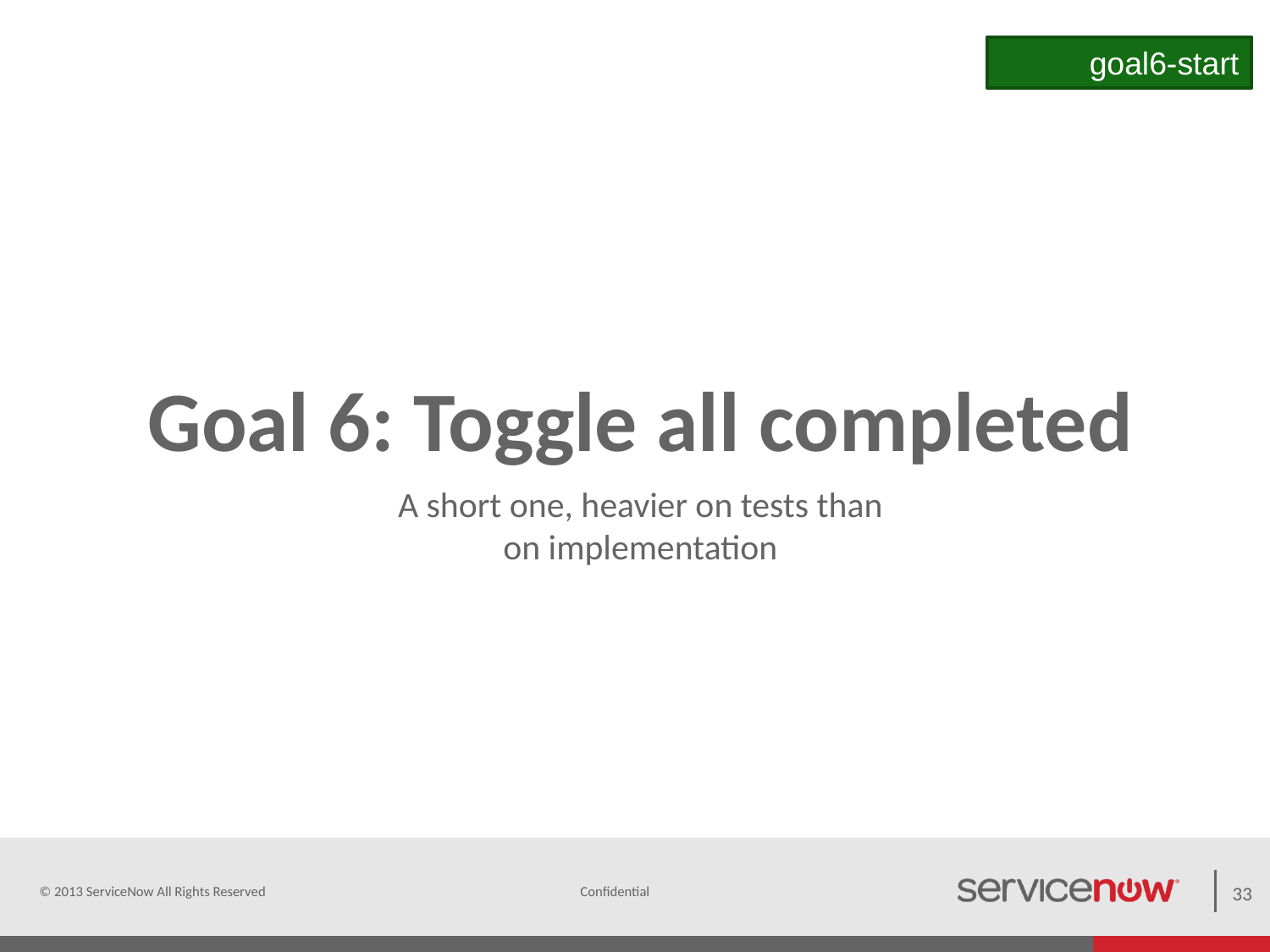

goal6-start
# Goal 6: Toggle all completed
A short one, heavier on tests than on implementation
© 2013 ServiceNow All Rights Reserved
33